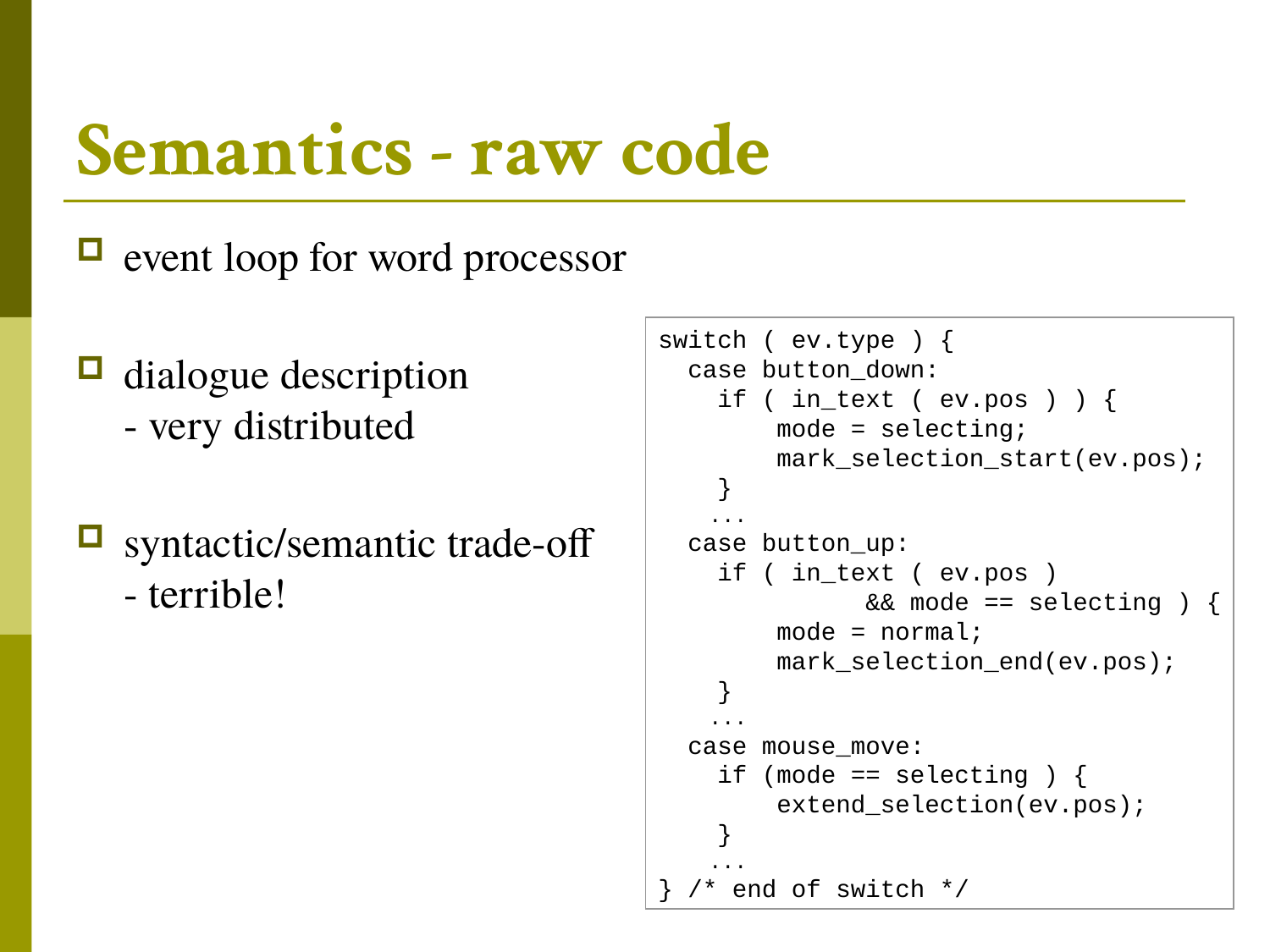

# Semantics - raw code
event loop for word processor

dialogue description
- very distributed

syntactic/semantic trade-off
- terrible!

switch ( ev.type ) {
  case button_down:
    if ( in_text ( ev.pos ) ) {
        mode = selecting;
        mark_selection_start(ev.pos);
    }
    ...
  case button_up:
    if ( in_text ( ev.pos )
              && mode == selecting ) {
        mode = normal;
        mark_selection_end(ev.pos);
    }
    ...
  case mouse_move:
    if (mode == selecting ) {
        extend_selection(ev.pos);
    }
    ...
} /* end of switch */